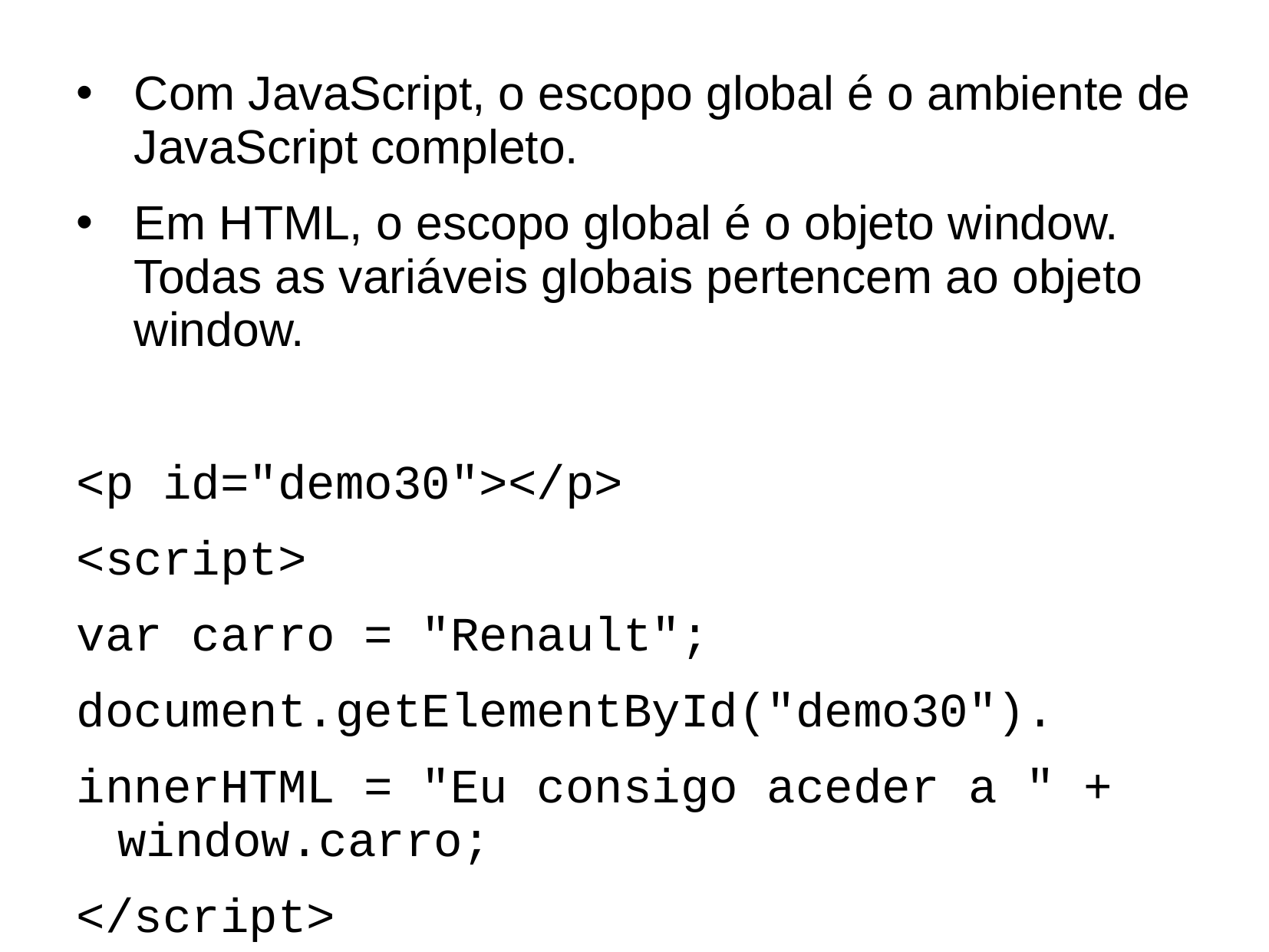

Com JavaScript, o escopo global é o ambiente de JavaScript completo.
Em HTML, o escopo global é o objeto window. Todas as variáveis globais pertencem ao objeto window.

<p id="demo30"></p>
<script>
var carro = "Renault";
document.getElementById("demo30").
innerHTML = "Eu consigo aceder a " + window.carro;
</script>